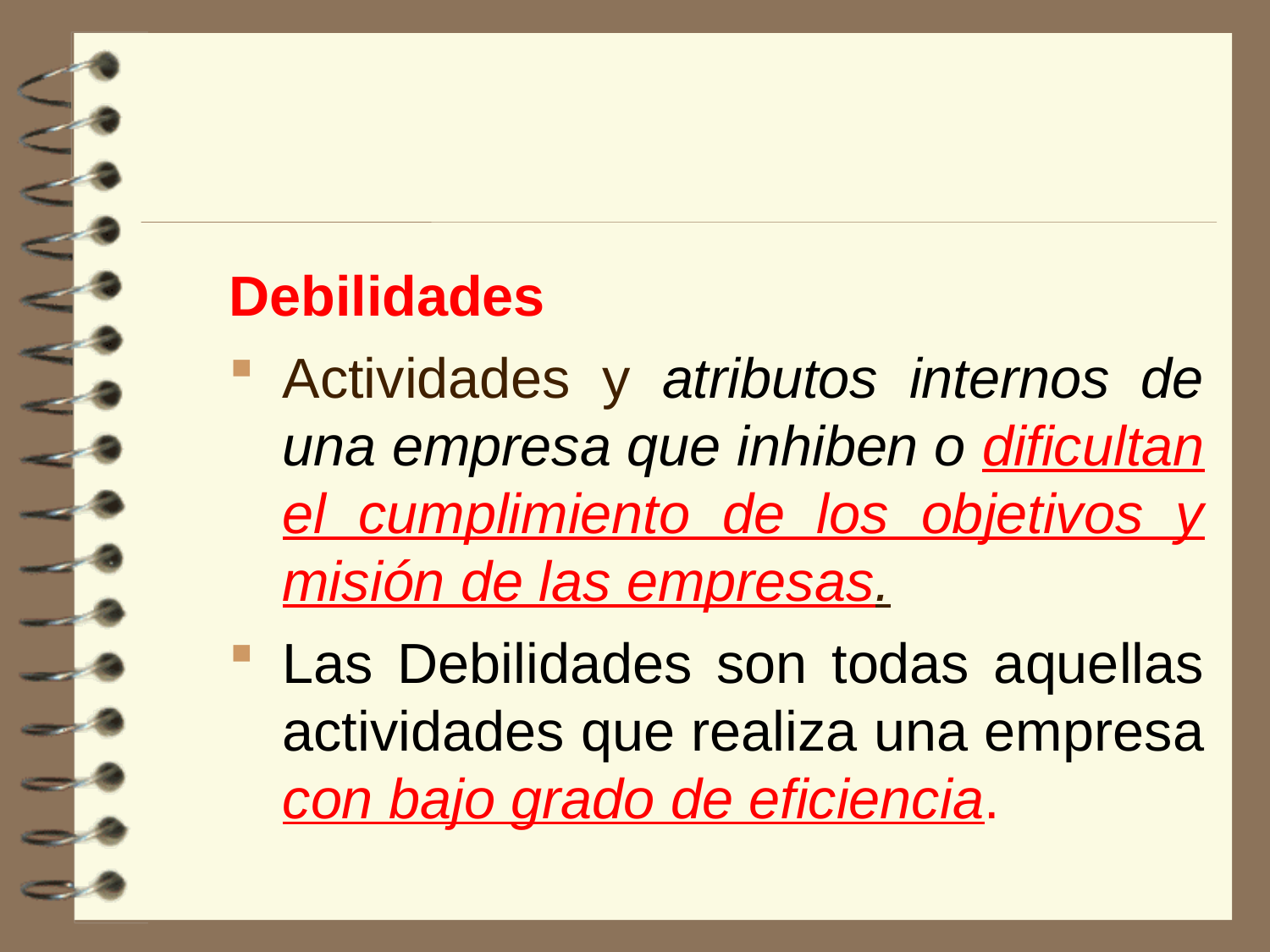

Debilidades
Actividades y atributos internos de una empresa que inhiben o dificultan el cumplimiento de los objetivos y misión de las empresas.
Las Debilidades son todas aquellas actividades que realiza una empresa con bajo grado de eficiencia.